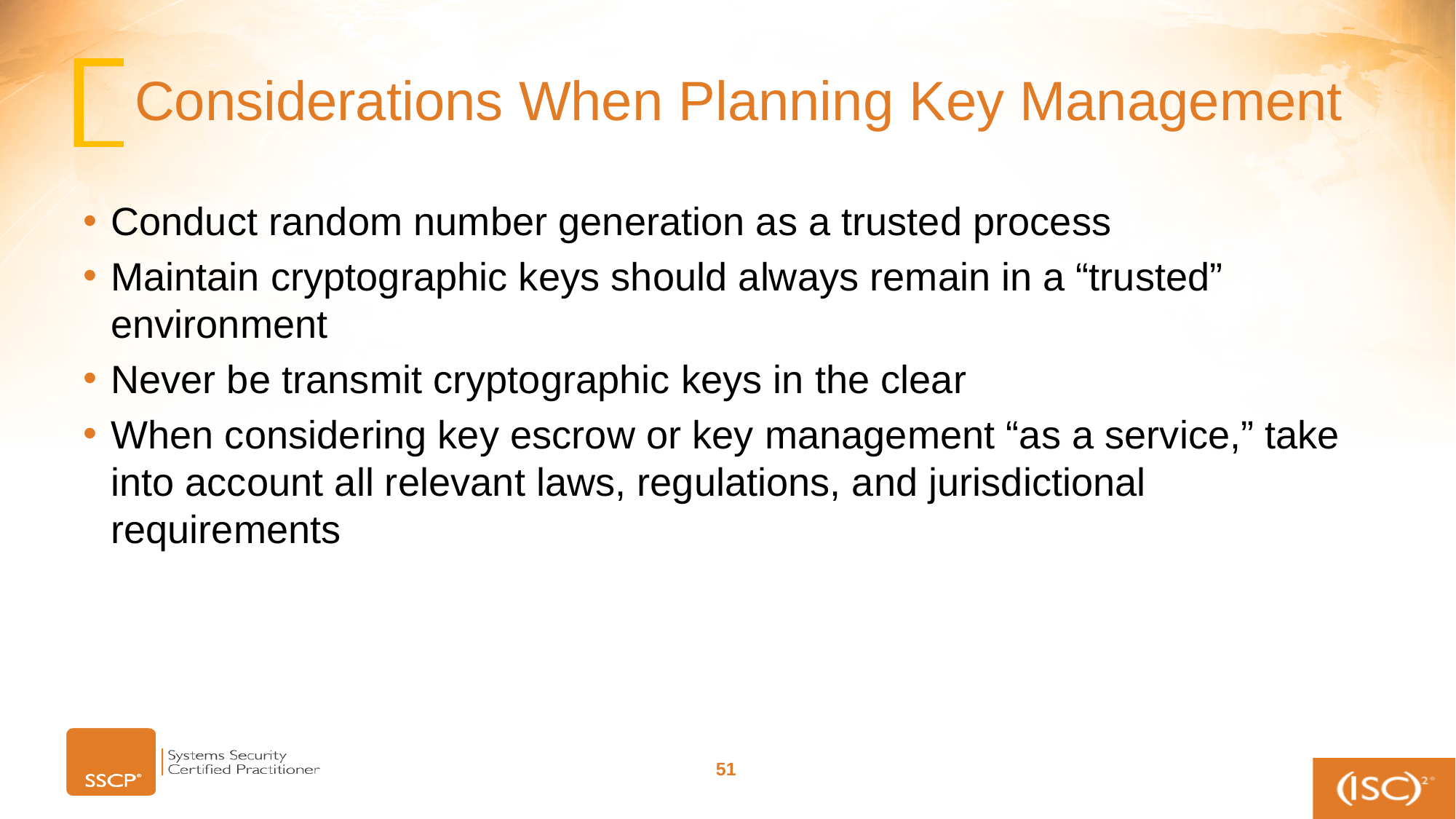

# Considerations When Planning Key Management
Conduct random number generation as a trusted process
Maintain cryptographic keys should always remain in a “trusted” environment
Never be transmit cryptographic keys in the clear
When considering key escrow or key management “as a service,” take into account all relevant laws, regulations, and jurisdictional requirements